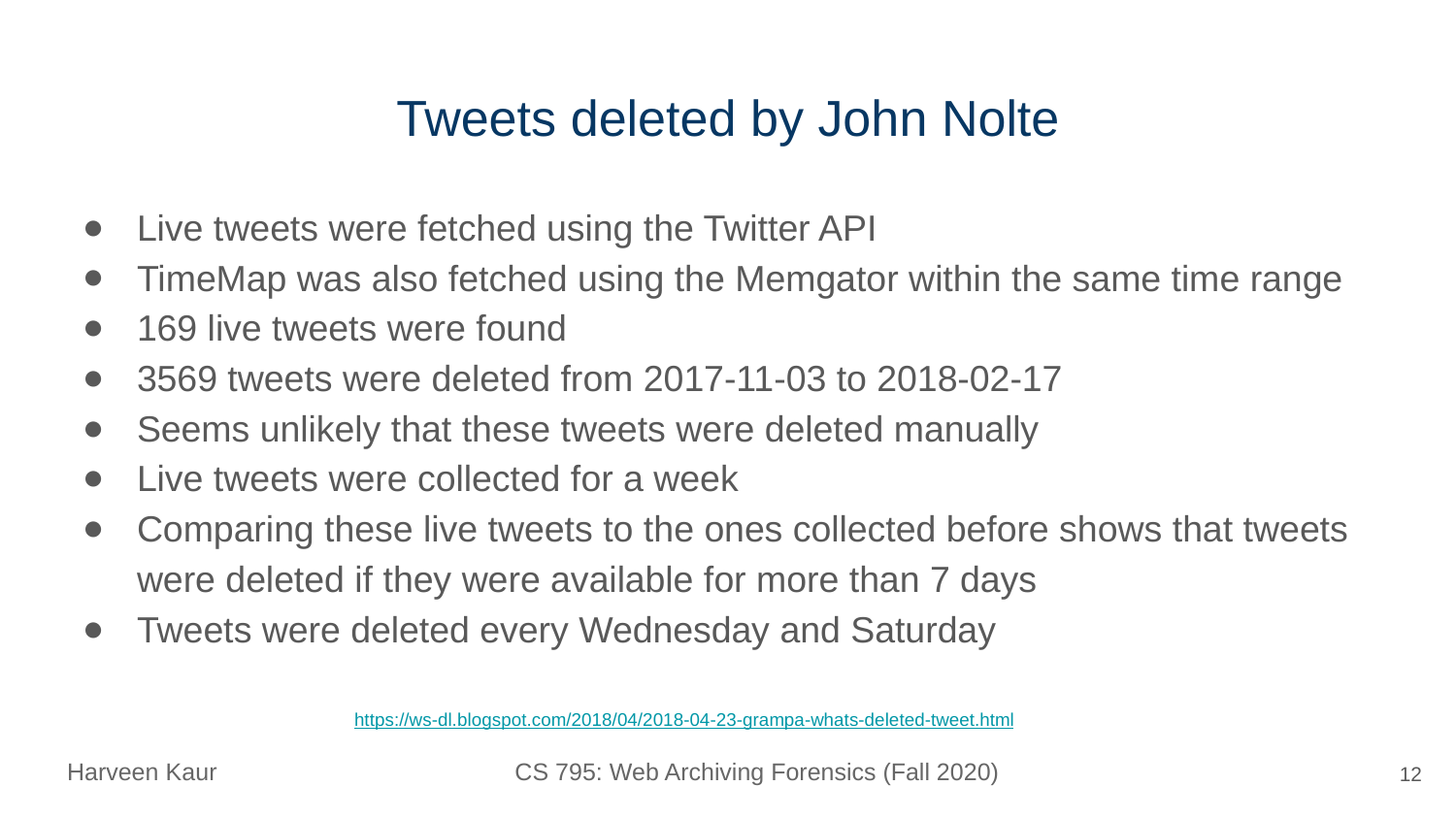

# Tweets deleted by John Nolte
Live tweets were fetched using the Twitter API
TimeMap was also fetched using the Memgator within the same time range
169 live tweets were found
3569 tweets were deleted from 2017-11-03 to 2018-02-17
Seems unlikely that these tweets were deleted manually
Live tweets were collected for a week
Comparing these live tweets to the ones collected before shows that tweets were deleted if they were available for more than 7 days
Tweets were deleted every Wednesday and Saturday
https://ws-dl.blogspot.com/2018/04/2018-04-23-grampa-whats-deleted-tweet.html
12
Harveen Kaur                                            CS 795: Web Archiving Forensics (Fall 2020)